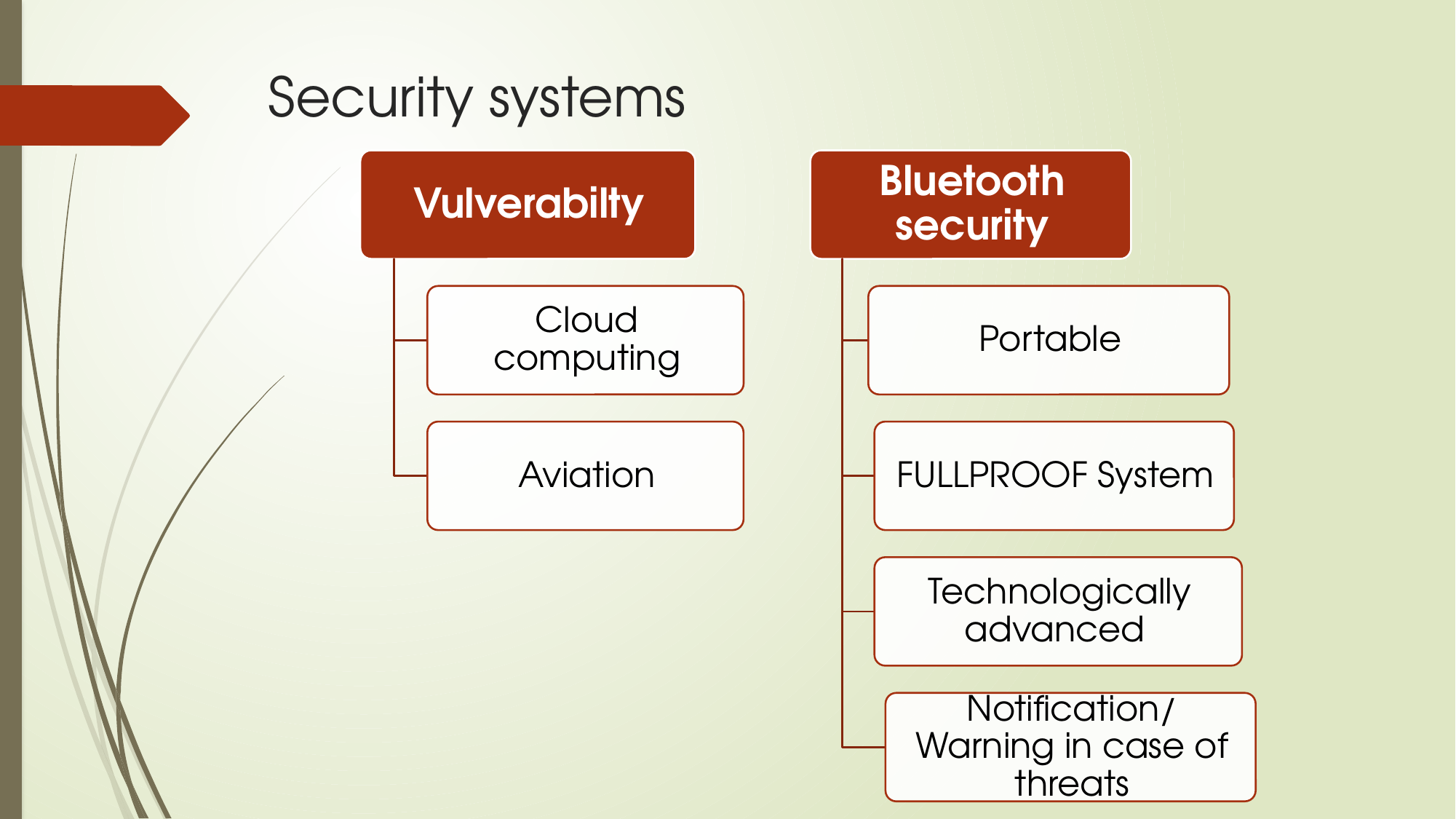

# Security systems
Vulverabilty
Cloud computing
Aviation
Bluetooth security
Portable
FULLPROOF System
Technologically advanced
Notification/Warning in case of threats